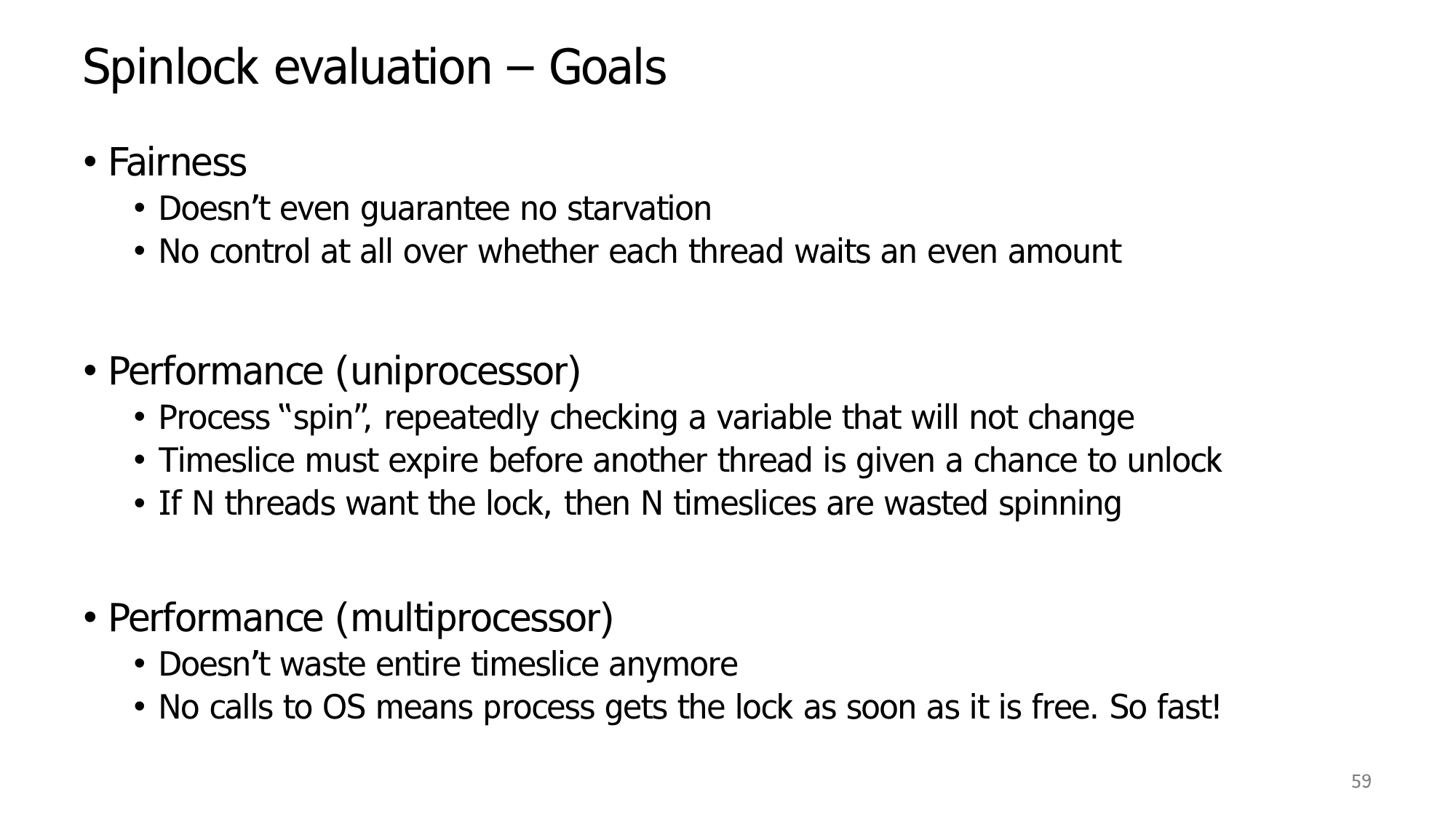

# Spinlock evaluation – Goals
Fairness
Doesn’t even guarantee no starvation
No control at all over whether each thread waits an even amount

Performance (uniprocessor)
Process “spin”, repeatedly checking a variable that will not change
Timeslice must expire before another thread is given a chance to unlock
If N threads want the lock, then N timeslices are wasted spinning

Performance (multiprocessor)
Doesn’t waste entire timeslice anymore
No calls to OS means process gets the lock as soon as it is free. So fast!
59